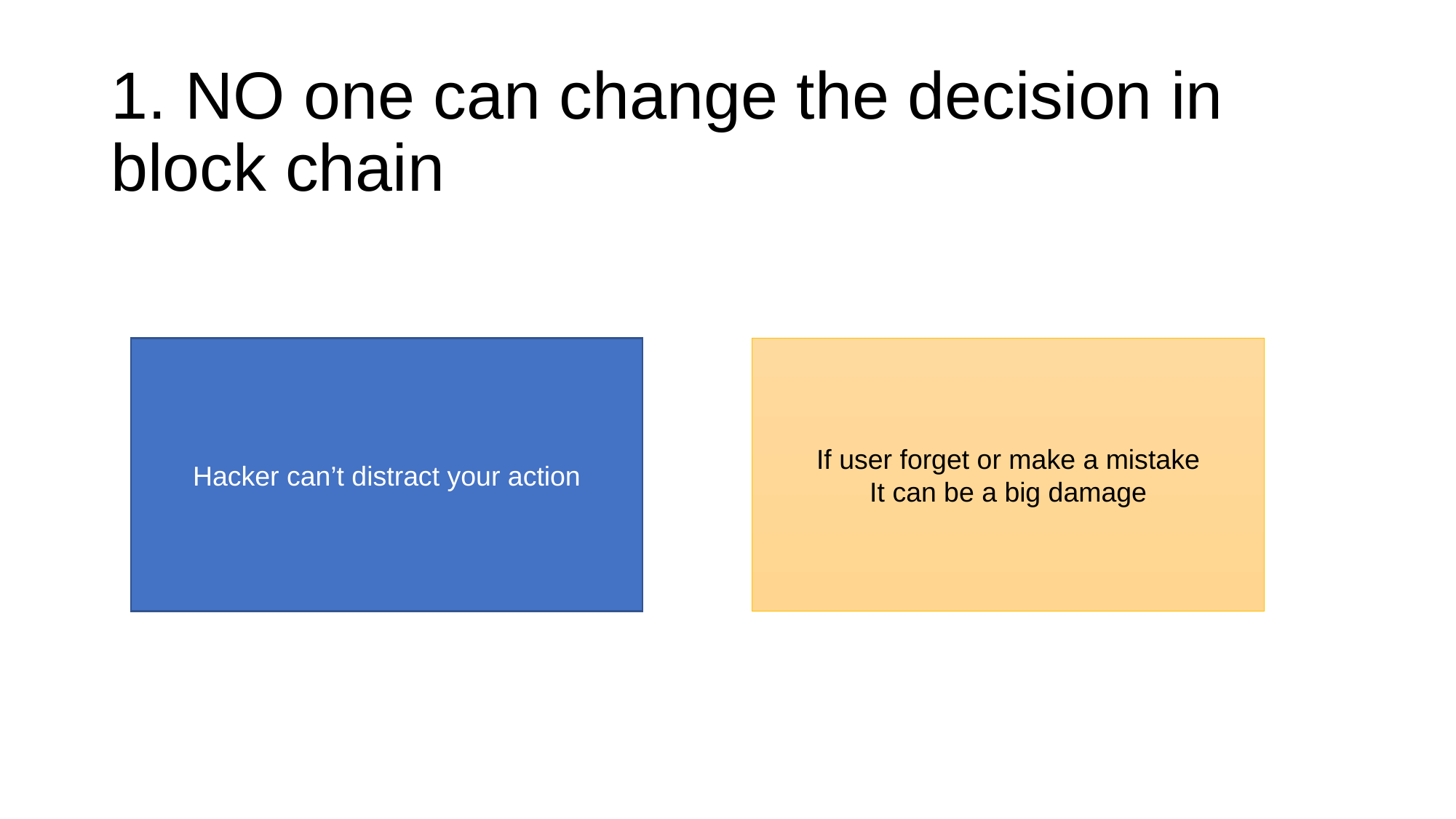

# 1. NO one can change the decision in block chain
Hacker can’t distract your action
If user forget or make a mistake
It can be a big damage